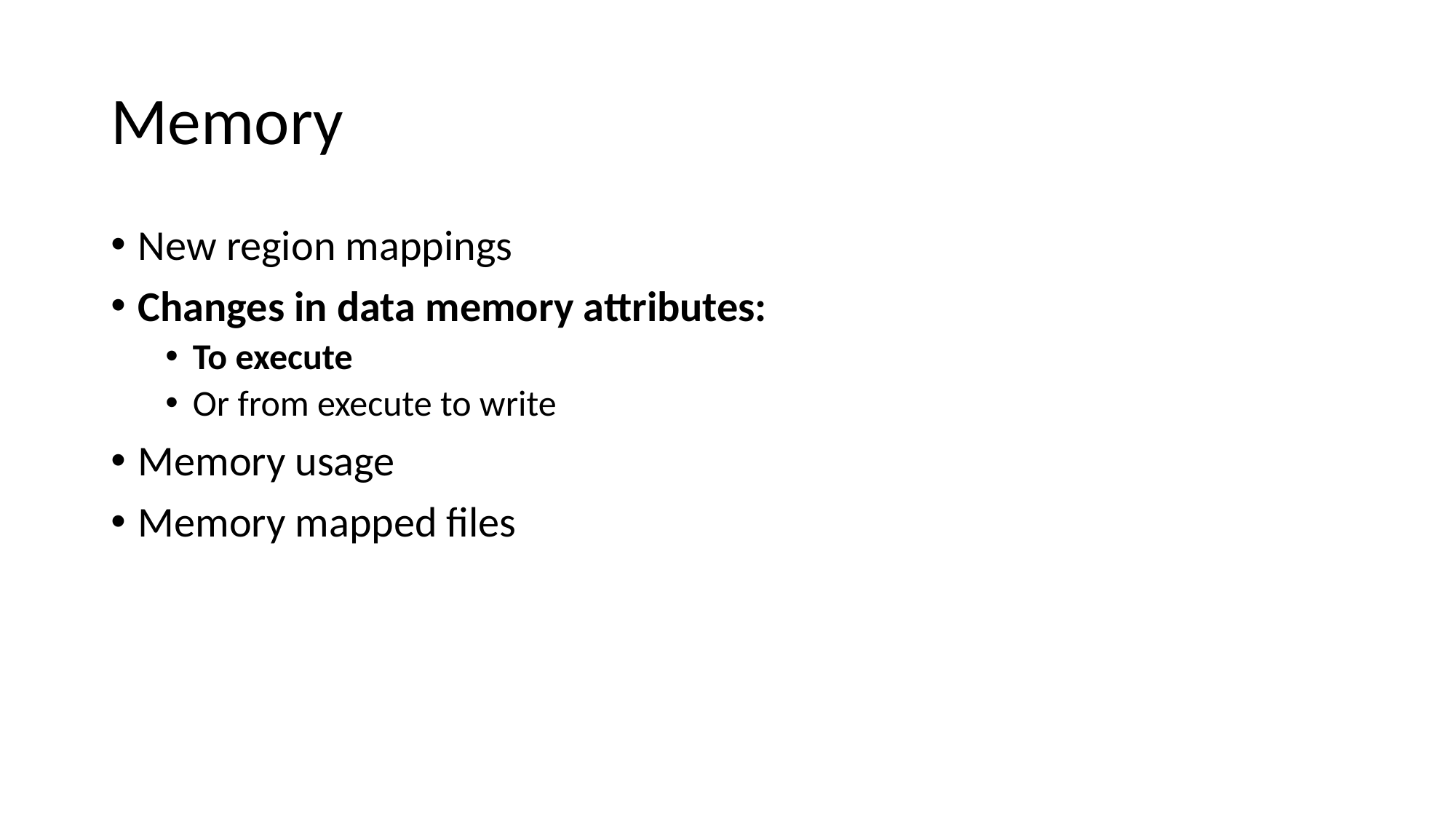

# Memory
New region mappings
Changes in data memory attributes:
To execute
Or from execute to write
Memory usage
Memory mapped files